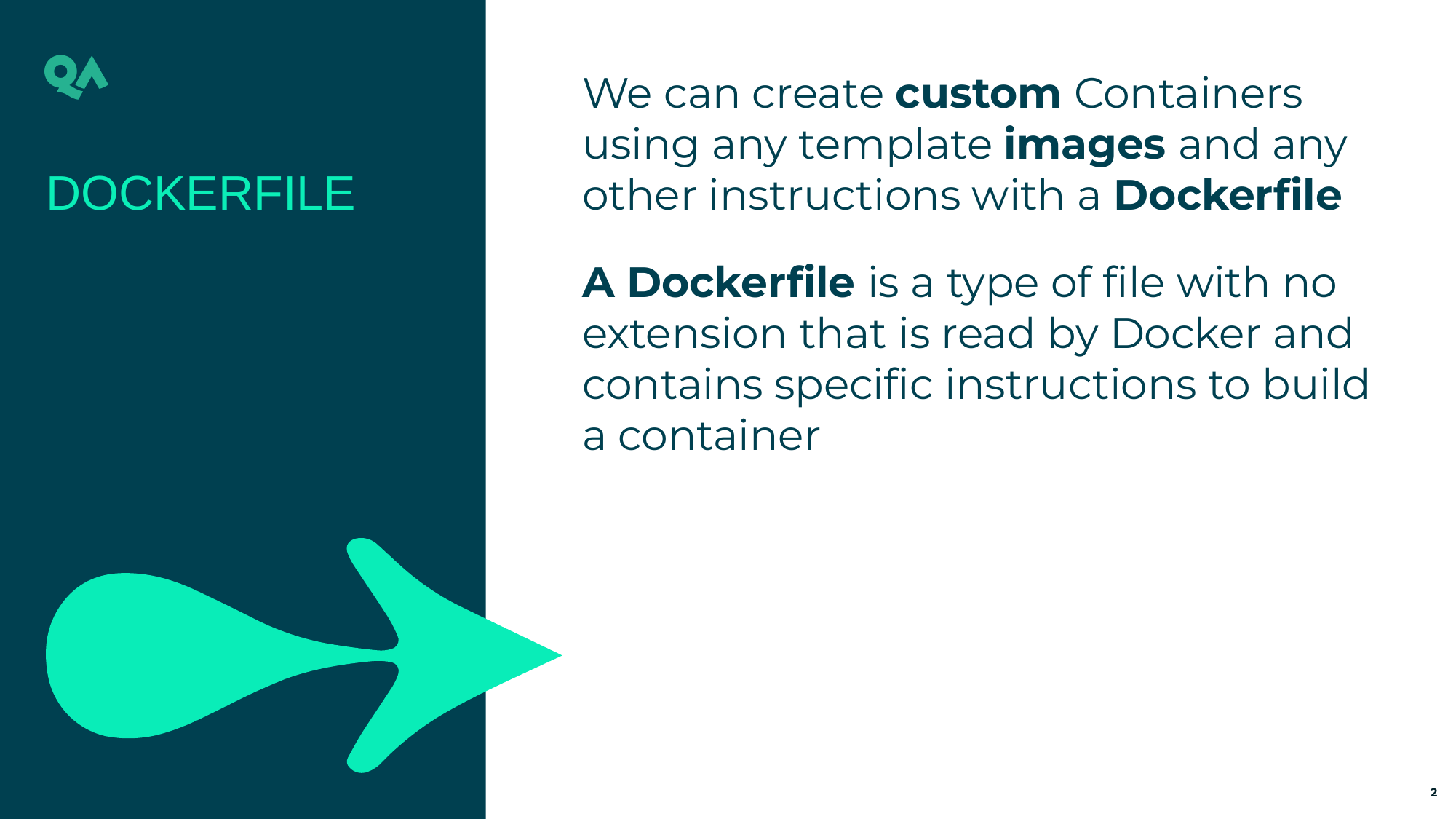

We can create custom Containers using any template images and any other instructions with a Dockerfile
A Dockerfile is a type of file with no extension that is read by Docker and contains specific instructions to build a container
Dockerfile
2